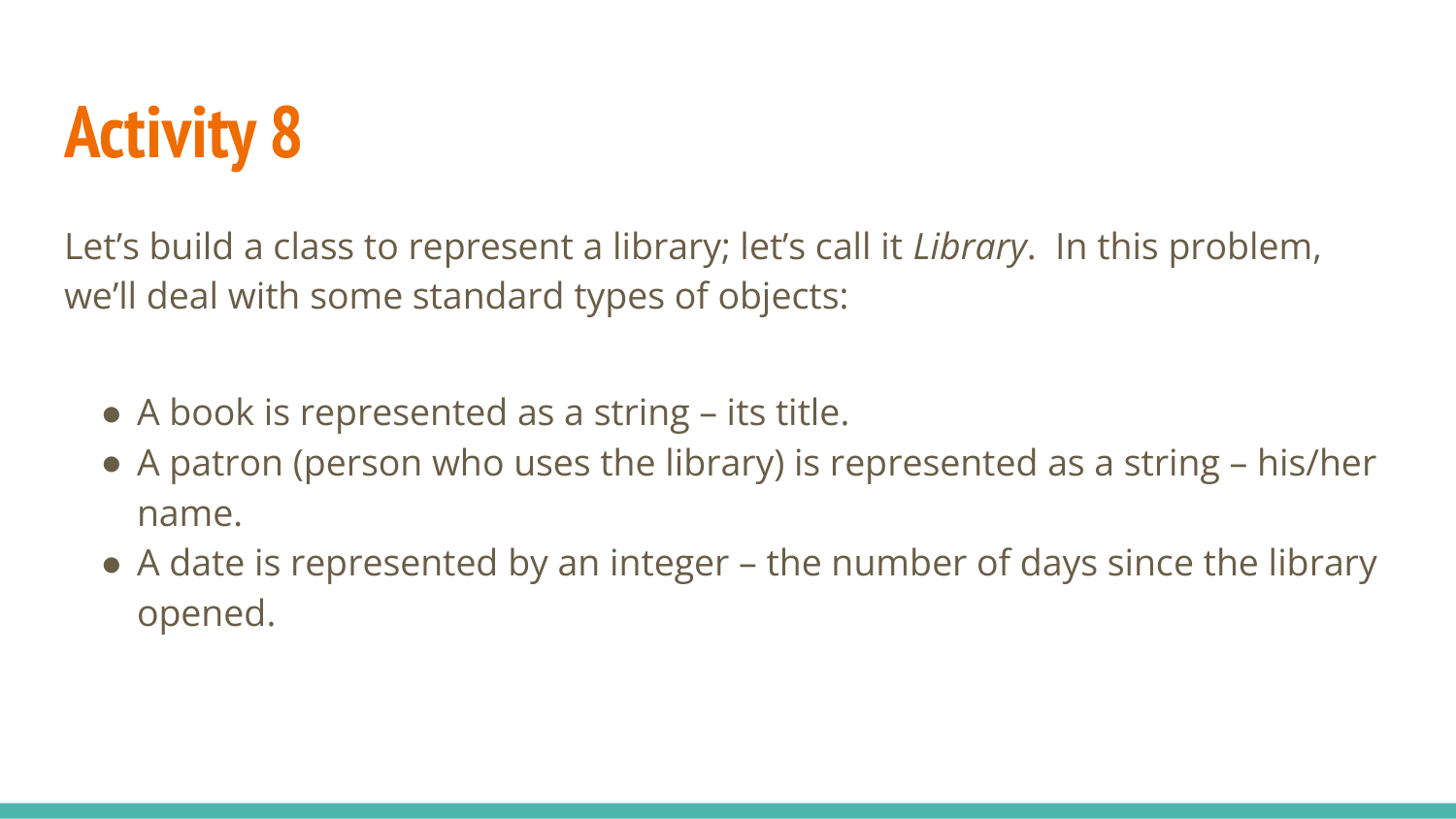

# Activity 8
Let’s build a class to represent a library; let’s call it Library.  In this problem, we’ll deal with some standard types of objects:

A book is represented as a string – its title.
A patron (person who uses the library) is represented as a string – his/her name.
A date is represented by an integer – the number of days since the library opened.